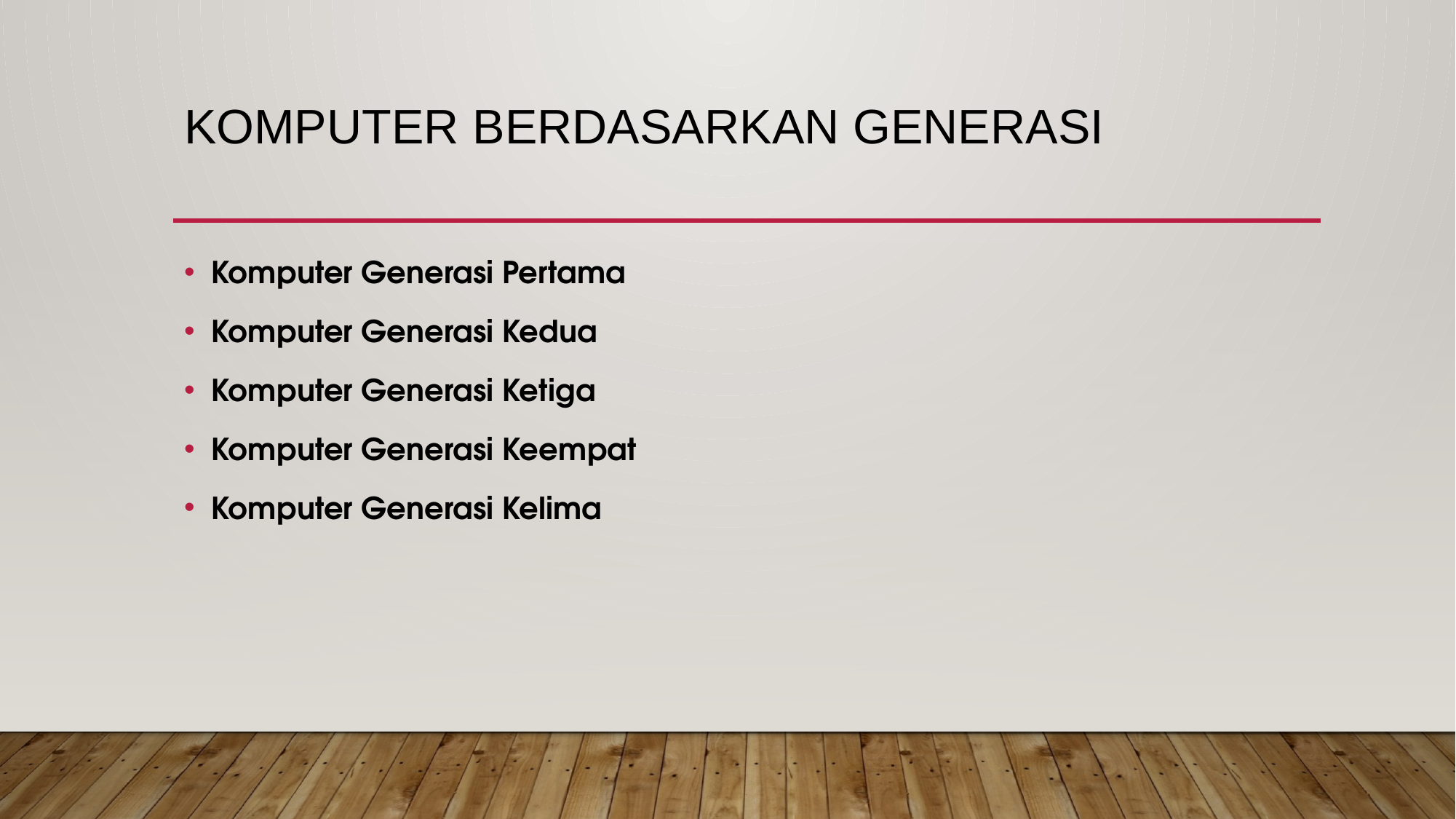

# Komputer Berdasarkan Generasi
Komputer Generasi Pertama
Komputer Generasi Kedua
Komputer Generasi Ketiga
Komputer Generasi Keempat
Komputer Generasi Kelima